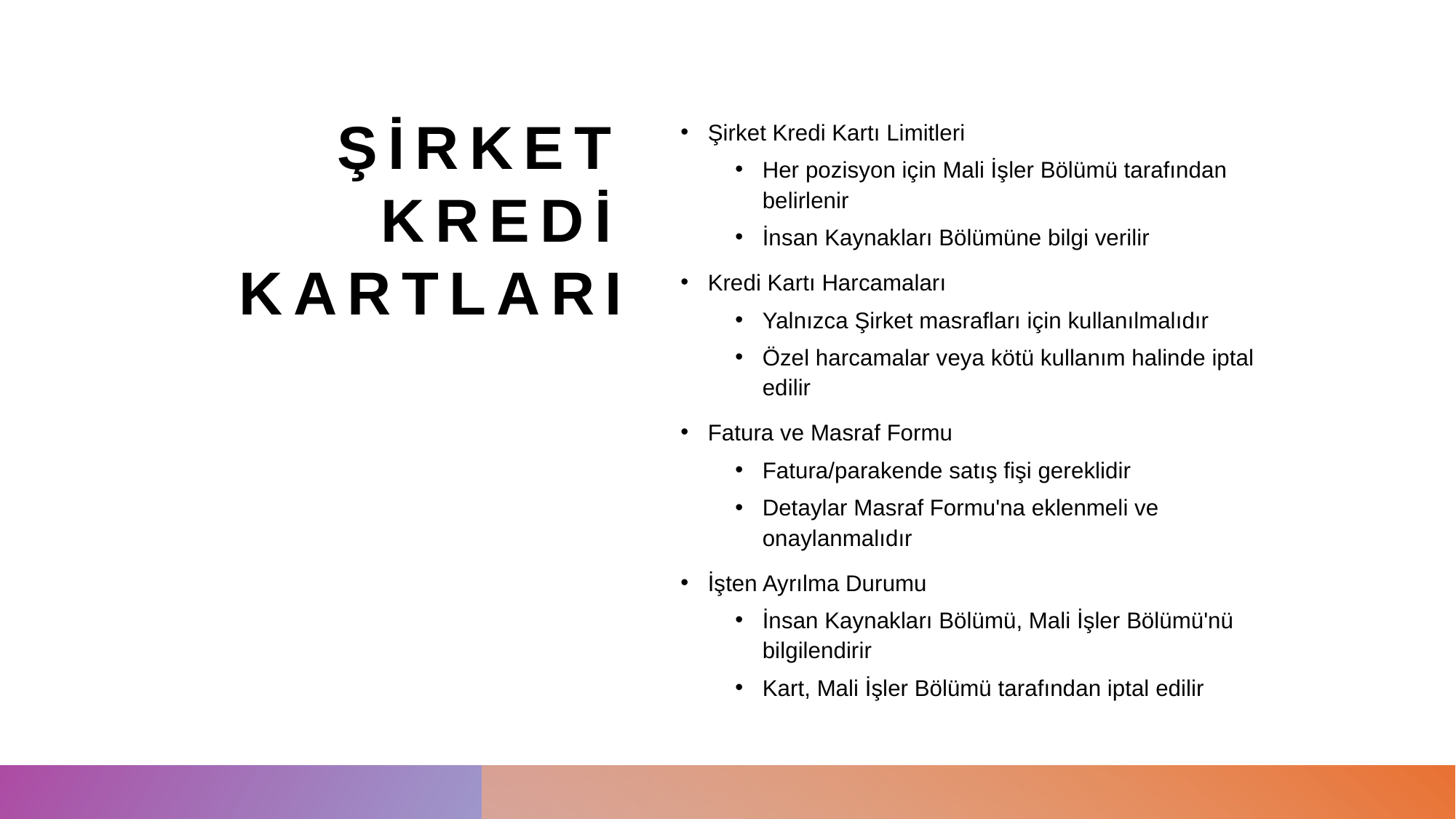

# Şirket Kredi Kartları
Şirket Kredi Kartı Limitleri
Her pozisyon için Mali İşler Bölümü tarafından belirlenir
İnsan Kaynakları Bölümüne bilgi verilir
Kredi Kartı Harcamaları
Yalnızca Şirket masrafları için kullanılmalıdır
Özel harcamalar veya kötü kullanım halinde iptal edilir
Fatura ve Masraf Formu
Fatura/parakende satış fişi gereklidir
Detaylar Masraf Formu'na eklenmeli ve onaylanmalıdır
İşten Ayrılma Durumu
İnsan Kaynakları Bölümü, Mali İşler Bölümü'nü bilgilendirir
Kart, Mali İşler Bölümü tarafından iptal edilir